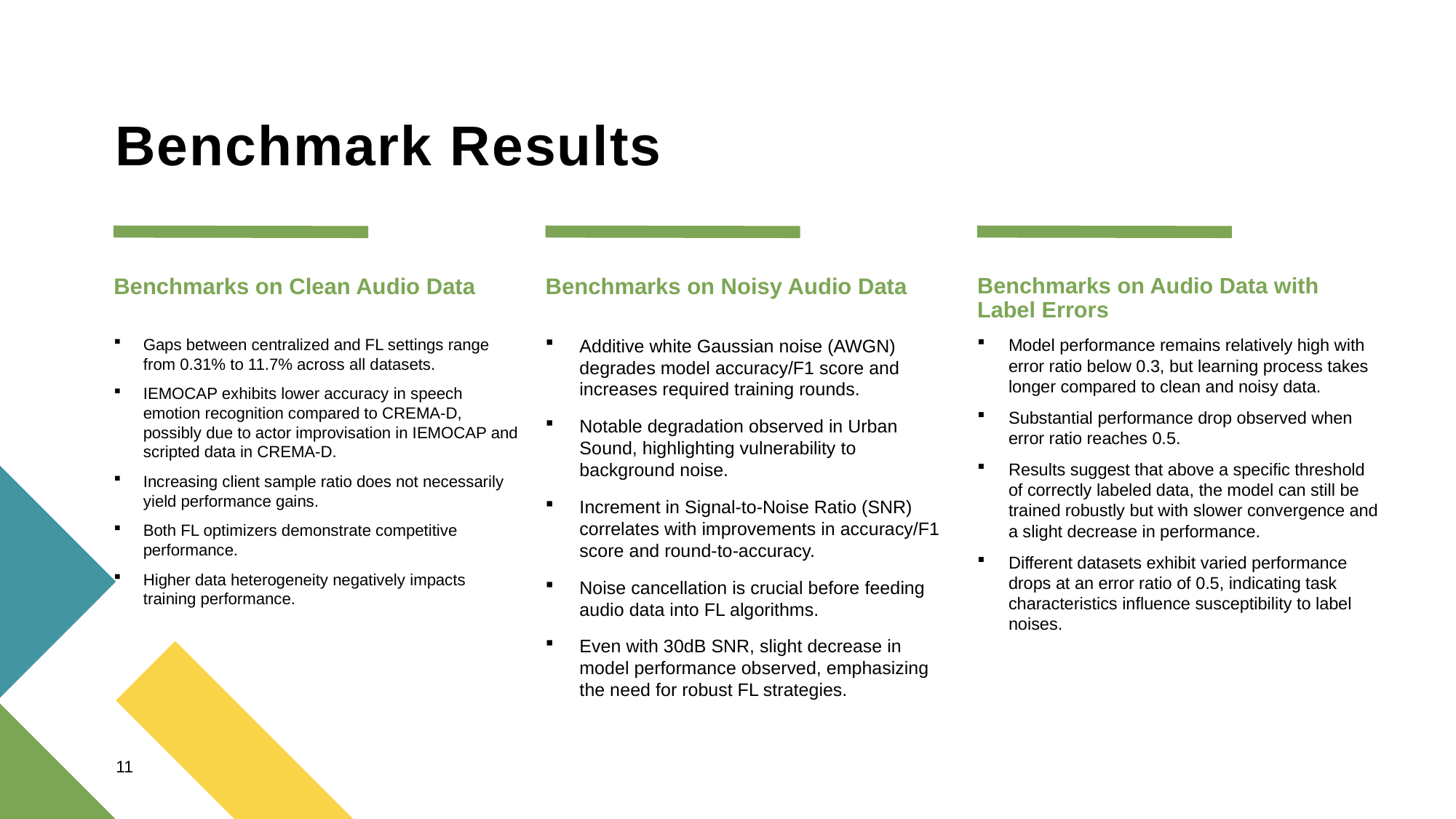

# Benchmark Results
Benchmarks on Clean Audio Data
Benchmarks on Noisy Audio Data
Benchmarks on Audio Data with Label Errors
Gaps between centralized and FL settings range from 0.31% to 11.7% across all datasets.
IEMOCAP exhibits lower accuracy in speech emotion recognition compared to CREMA-D, possibly due to actor improvisation in IEMOCAP and scripted data in CREMA-D.
Increasing client sample ratio does not necessarily yield performance gains.
Both FL optimizers demonstrate competitive performance.
Higher data heterogeneity negatively impacts training performance.
Additive white Gaussian noise (AWGN) degrades model accuracy/F1 score and increases required training rounds.
Notable degradation observed in Urban Sound, highlighting vulnerability to background noise.
Increment in Signal-to-Noise Ratio (SNR) correlates with improvements in accuracy/F1 score and round-to-accuracy.
Noise cancellation is crucial before feeding audio data into FL algorithms.
Even with 30dB SNR, slight decrease in model performance observed, emphasizing the need for robust FL strategies.
Model performance remains relatively high with error ratio below 0.3, but learning process takes longer compared to clean and noisy data.
Substantial performance drop observed when error ratio reaches 0.5.
Results suggest that above a specific threshold of correctly labeled data, the model can still be trained robustly but with slower convergence and a slight decrease in performance.
Different datasets exhibit varied performance drops at an error ratio of 0.5, indicating task characteristics influence susceptibility to label noises.
11